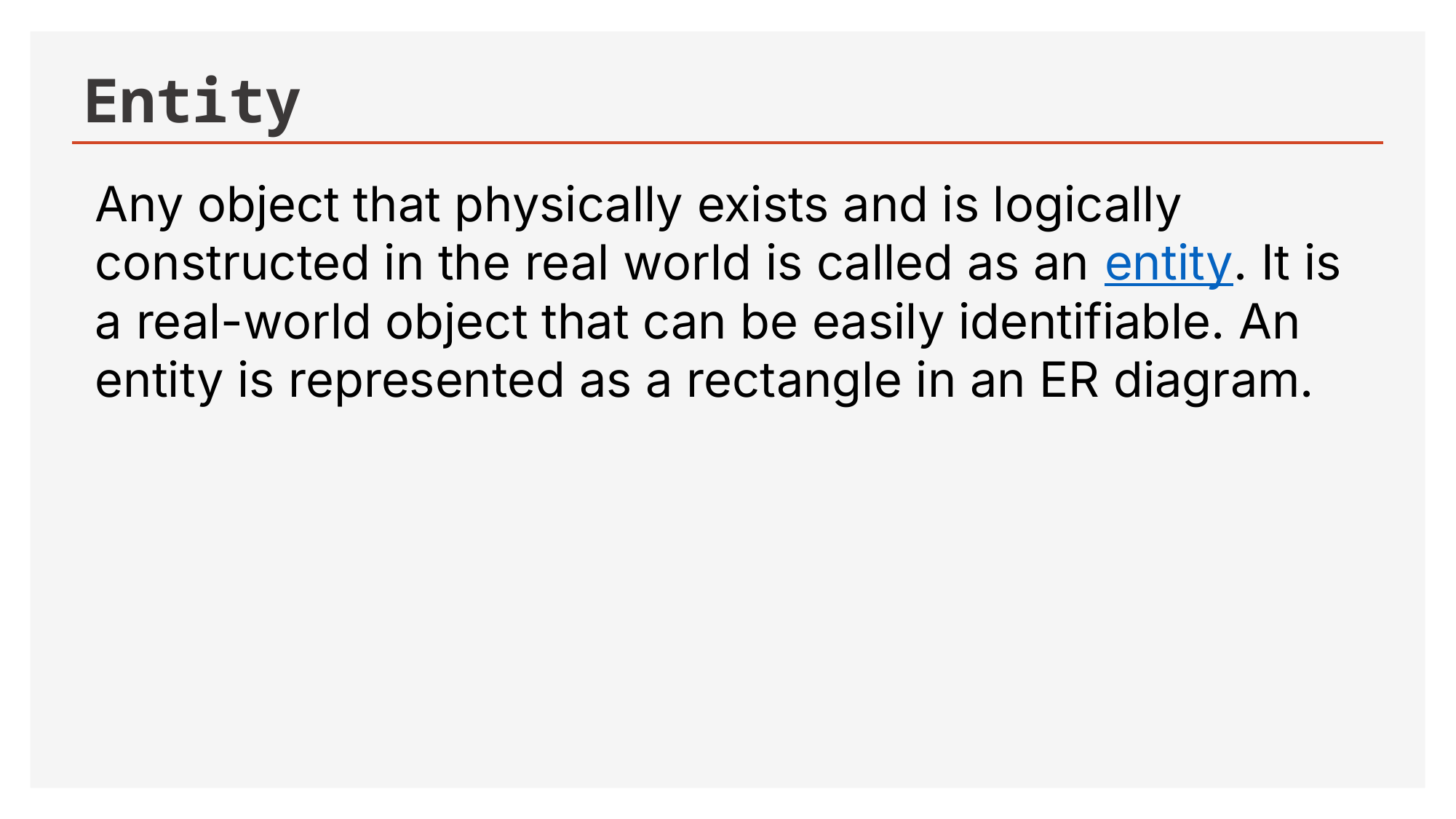

# Entity
Any object that physically exists and is logically constructed in the real world is called as an entity. It is a real-world object that can be easily identifiable. An entity is represented as a rectangle in an ER diagram.